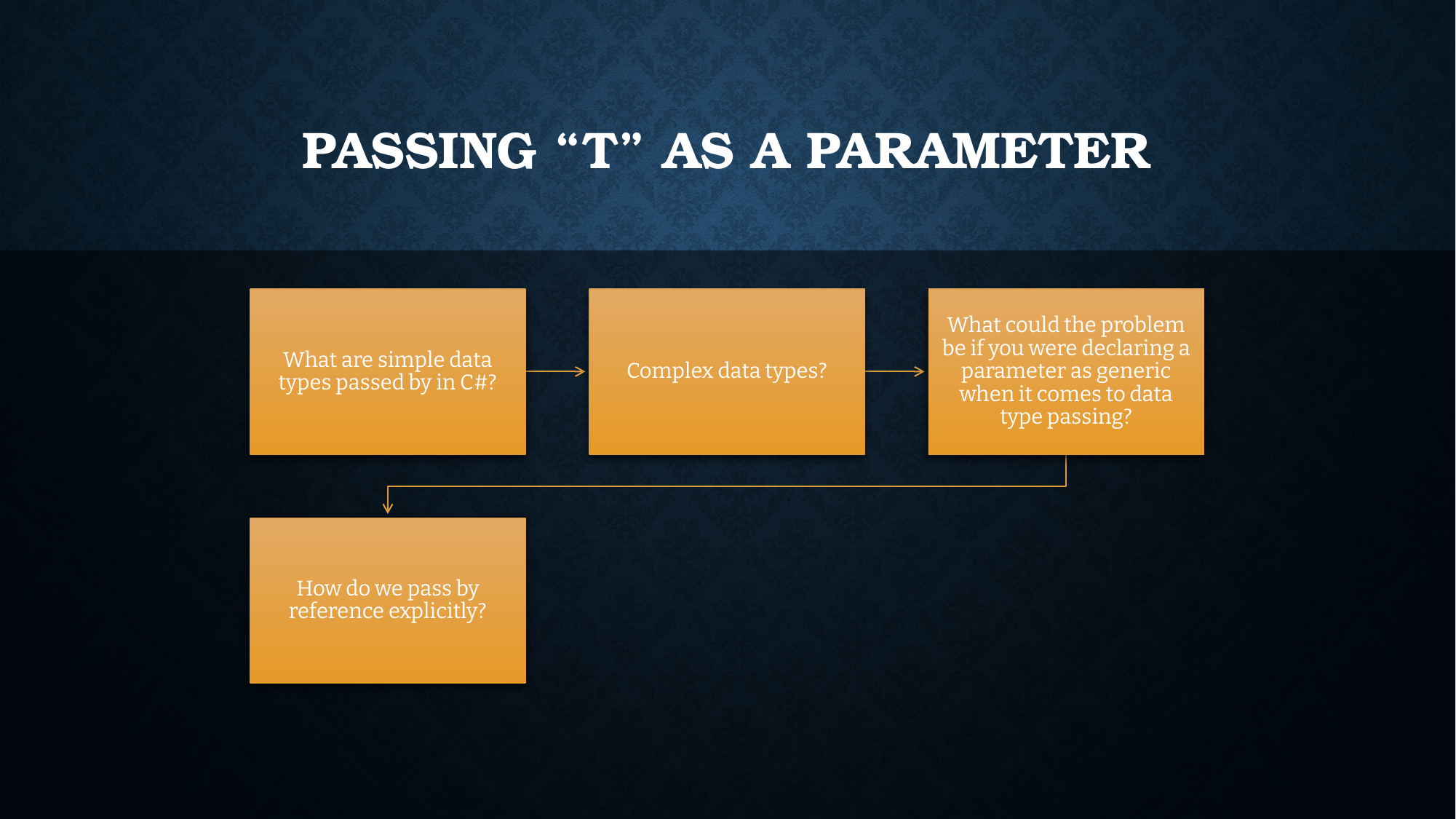

# Passing “t” as a parameter

What are simple data types passed by in C#?

Complex data types?

What could the problem be if you were declaring a parameter as generic when it comes to data type passing?
How do we pass by reference explicitly?